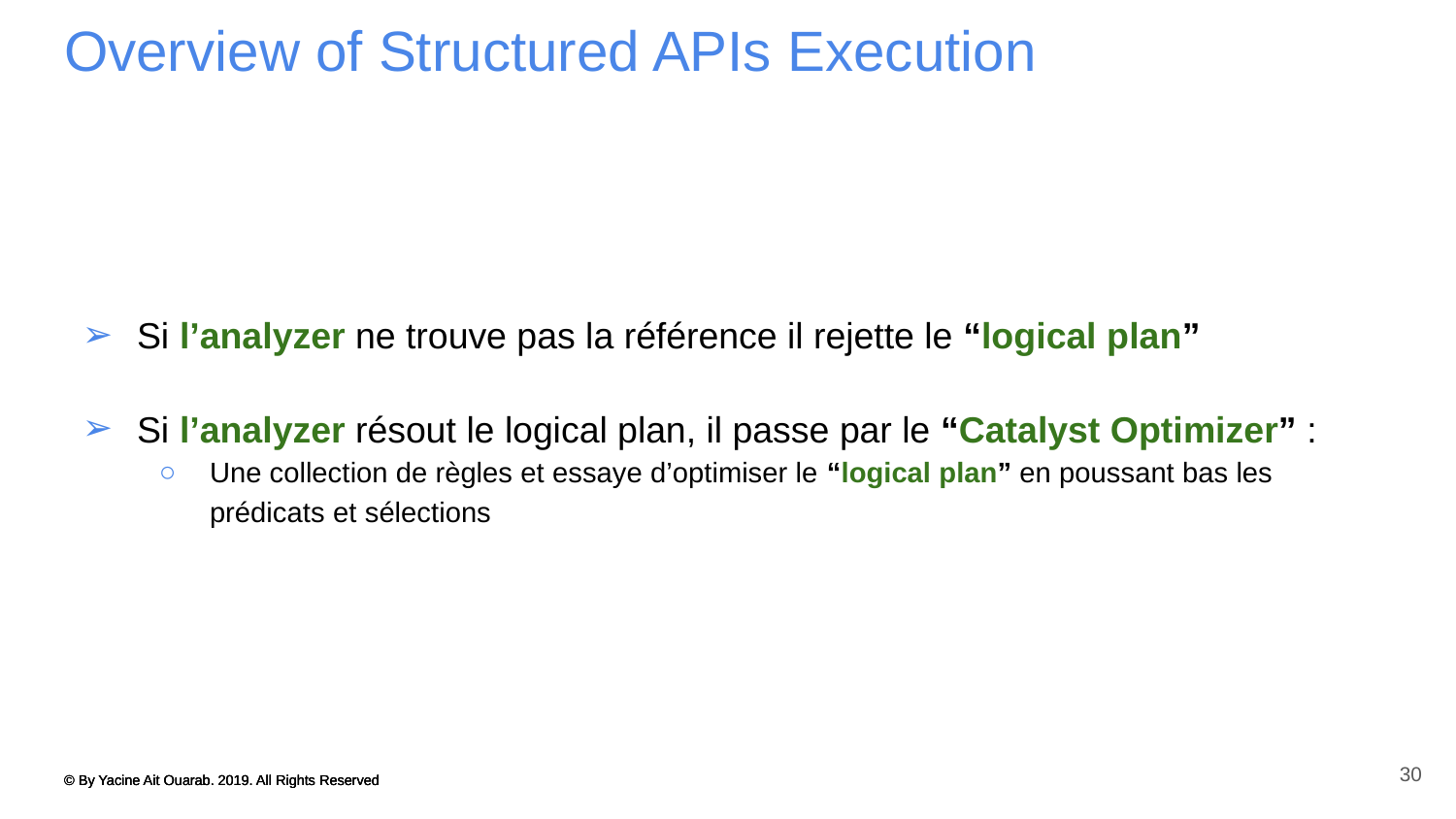

# Overview of Structured APIs Execution

Si l’analyzer ne trouve pas la référence il rejette le “logical plan”
Si l’analyzer résout le logical plan, il passe par le “Catalyst Optimizer” :
Une collection de règles et essaye d’optimiser le “logical plan” en poussant bas les prédicats et sélections
30